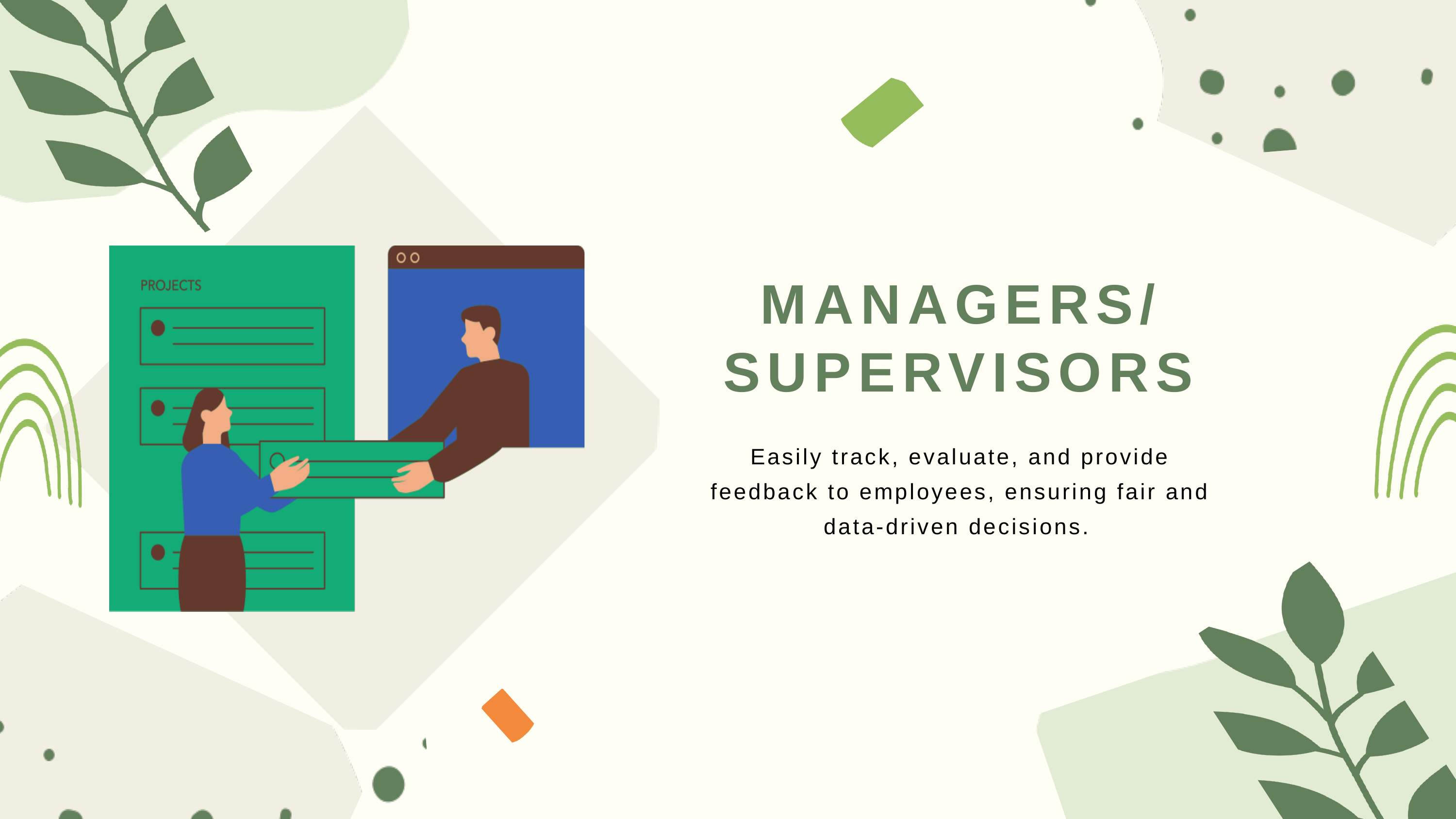

MANAGERS/
SUPERVISORS

Easily track, evaluate, and provide feedback to employees, ensuring fair and data-driven decisions.